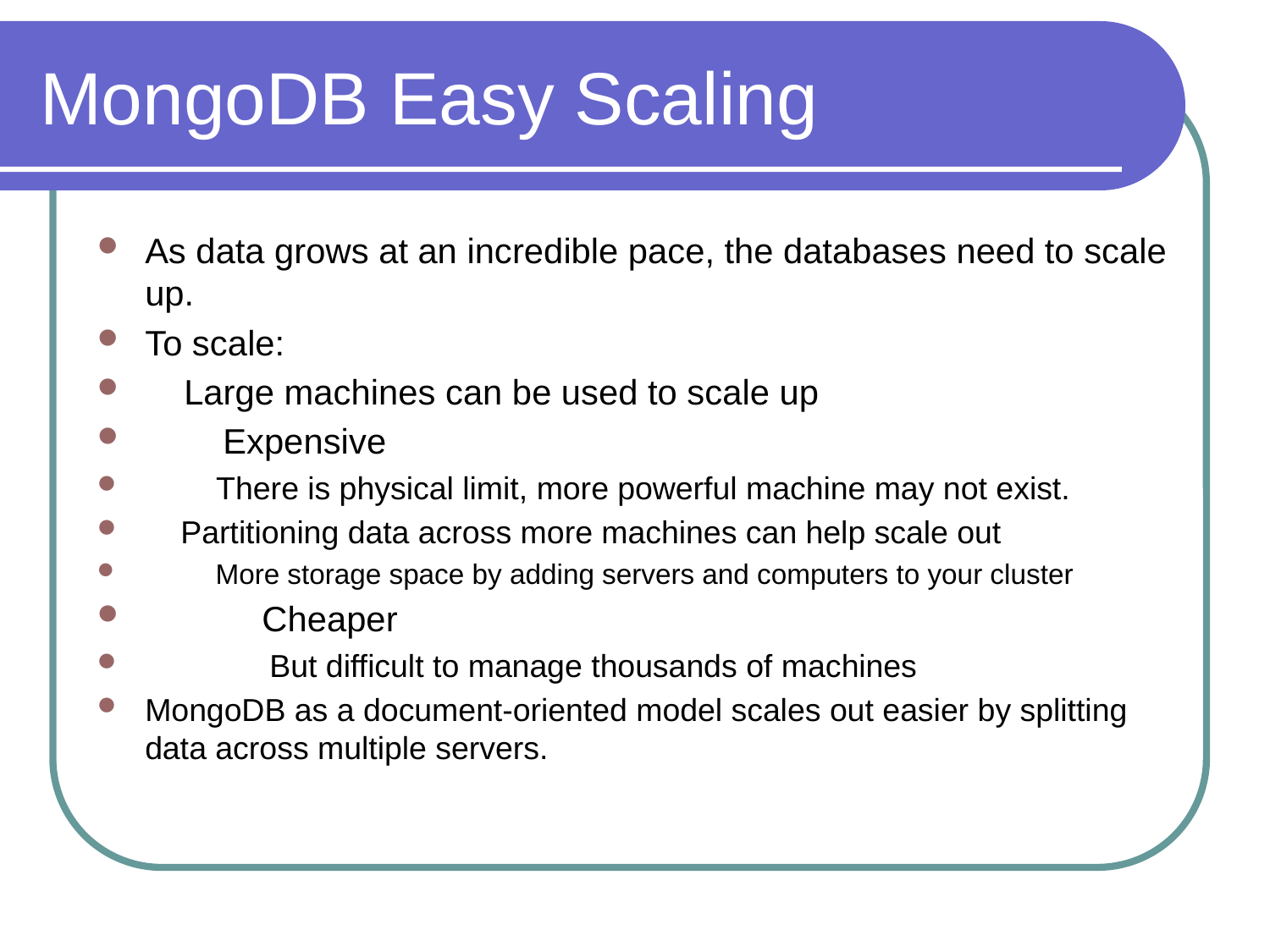

# MongoDB Easy Scaling
As data grows at an incredible pace, the databases need to scale up.
To scale:
    Large machines can be used to scale up
        Expensive
        There is physical limit, more powerful machine may not exist.
    Partitioning data across more machines can help scale out
         More storage space by adding servers and computers to your cluster
            Cheaper
              But difficult to manage thousands of machines
MongoDB as a document-oriented model scales out easier by splitting data across multiple servers.